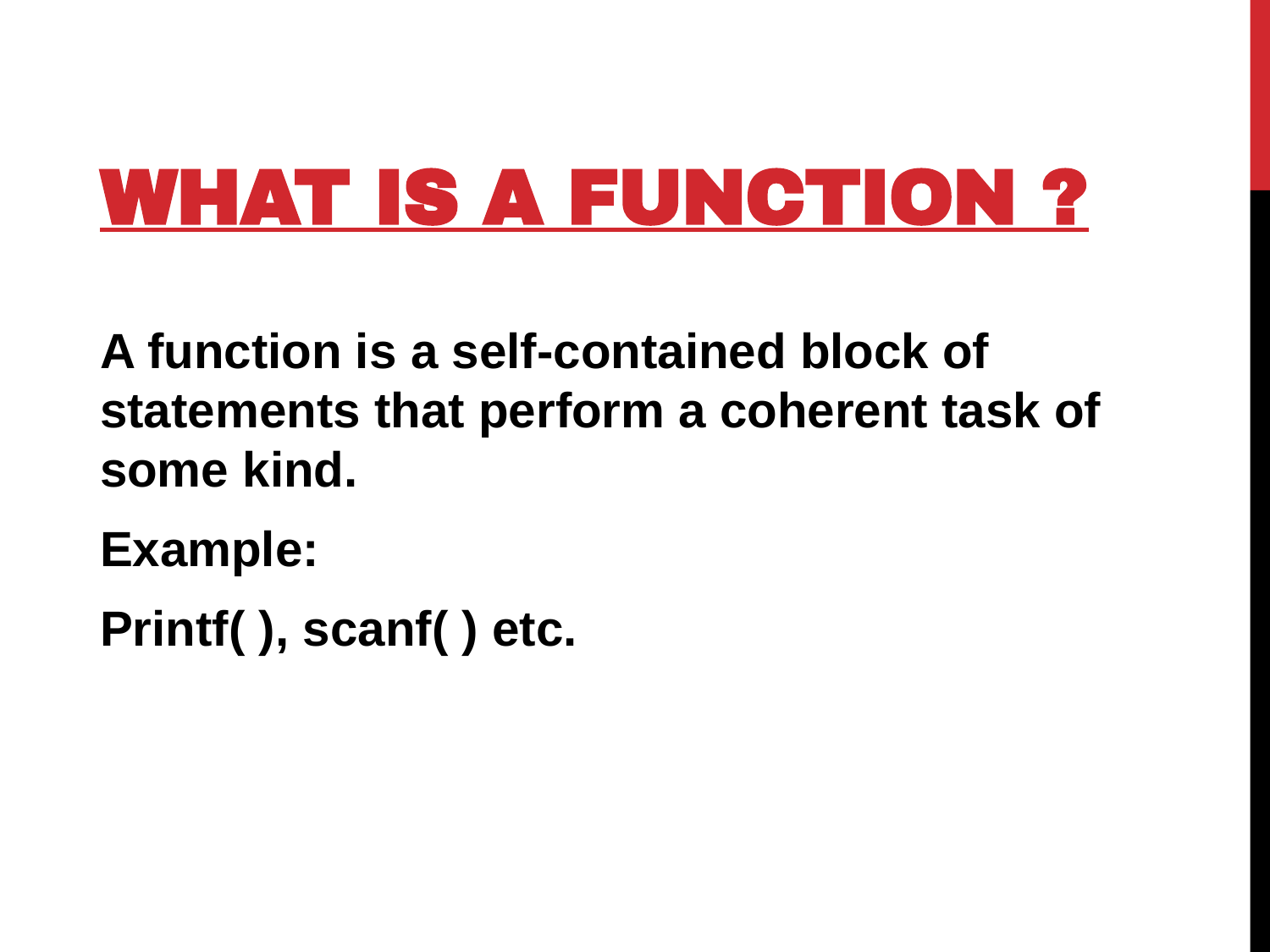

# WHAT IS A FUNCTION ?
A function is a self-contained block of statements that perform a coherent task of some kind.
Example:
Printf( ), scanf( ) etc.